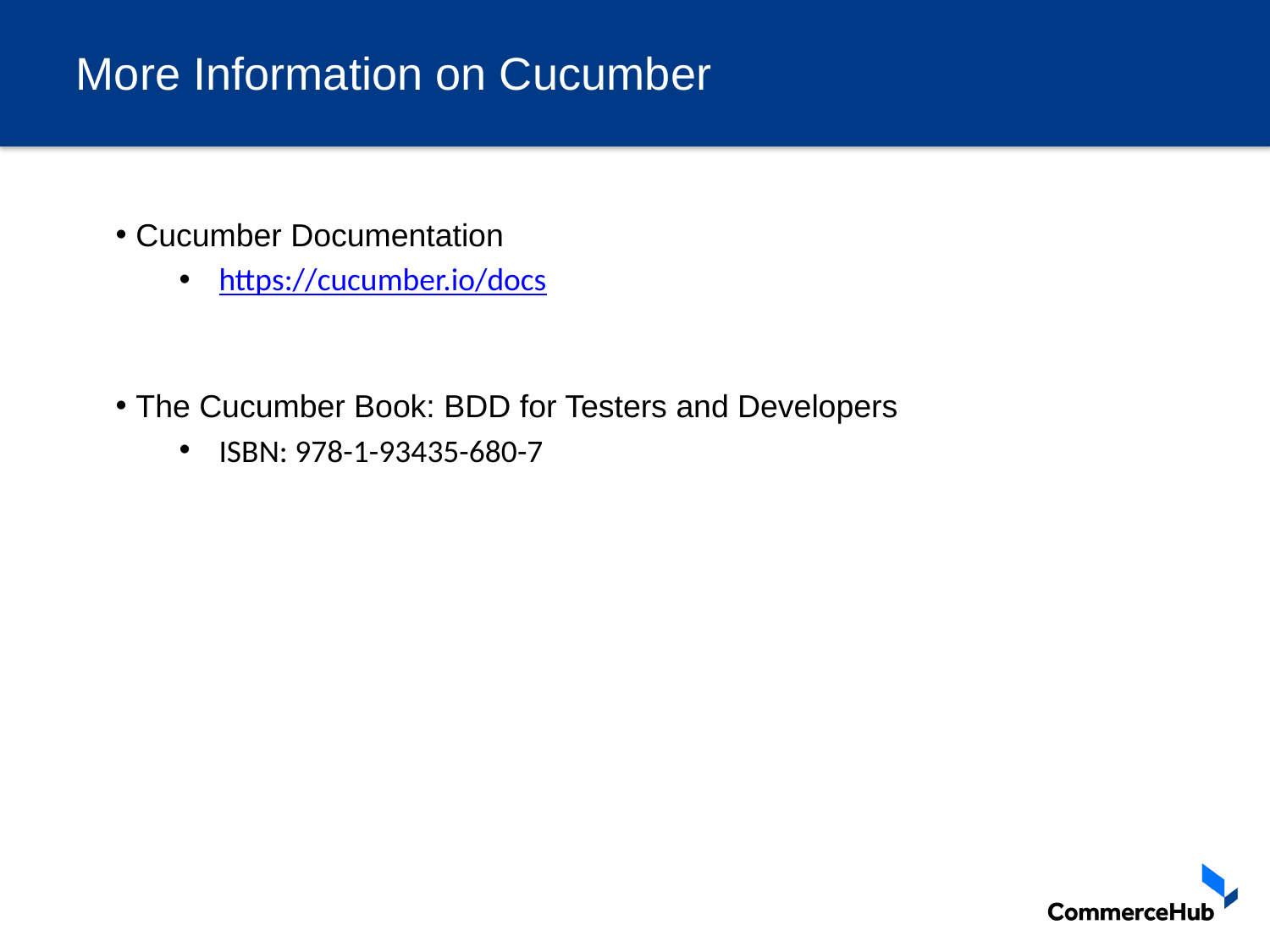

# More Information on Cucumber
 Cucumber Documentation
https://cucumber.io/docs

 The Cucumber Book: BDD for Testers and Developers
ISBN: 978-1-93435-680-7